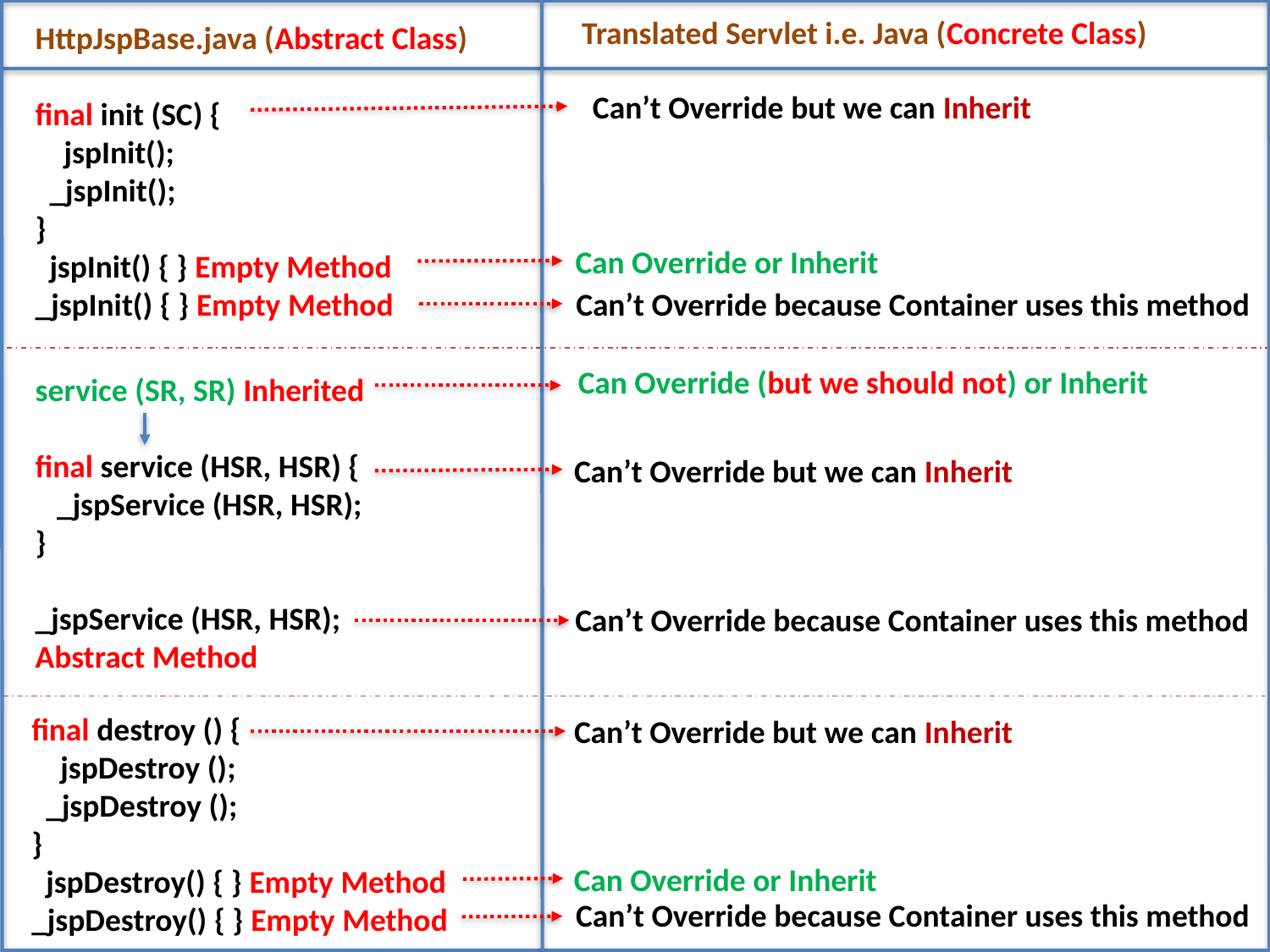

Translated Servlet i.e. Java (Concrete Class)
HttpJspBase.java (Abstract Class)
Can’t Override but we can Inherit
final init (SC) {
    jspInit();
  _jspInit();
}
  jspInit() { } Empty Method
_jspInit() { } Empty Method
Can Override or Inherit
Can’t Override because Container uses this method
Can Override (but we should not) or Inherit
service (SR, SR) Inherited

final service (HSR, HSR) {
   _jspService (HSR, HSR);
}

_jspService (HSR, HSR);
Abstract Method
Can’t Override but we can Inherit
Can’t Override because Container uses this method
final destroy () {
    jspDestroy ();
  _jspDestroy ();
}
  jspDestroy() { } Empty Method
_jspDestroy() { } Empty Method
Can’t Override but we can Inherit
Can Override or Inherit
Can’t Override because Container uses this method